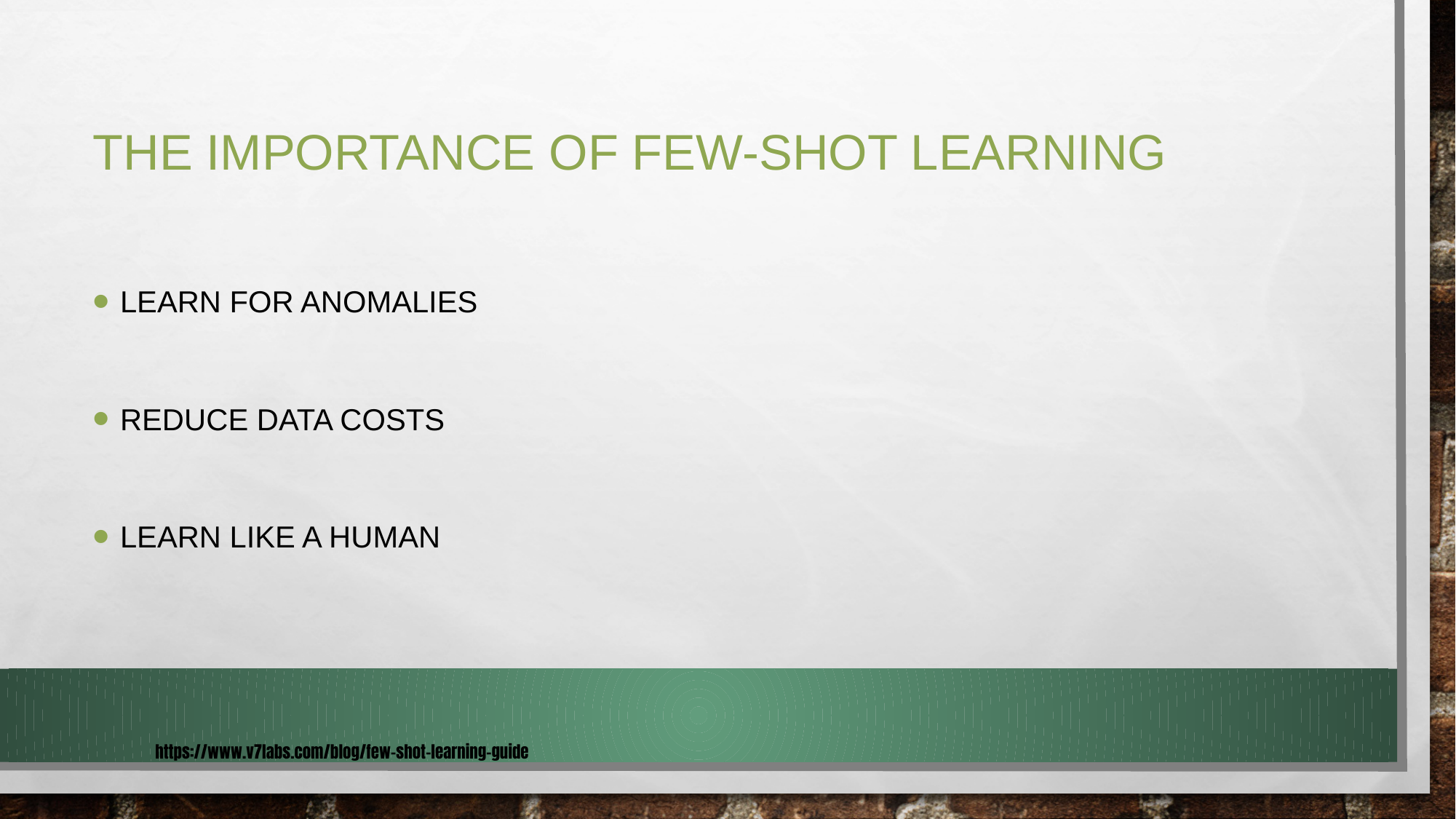

# The importance of Few-Shot Learning
Learn for anomalies

Reduce data costs

Learn like a human

https://www.v7labs.com/blog/few-shot-learning-guide